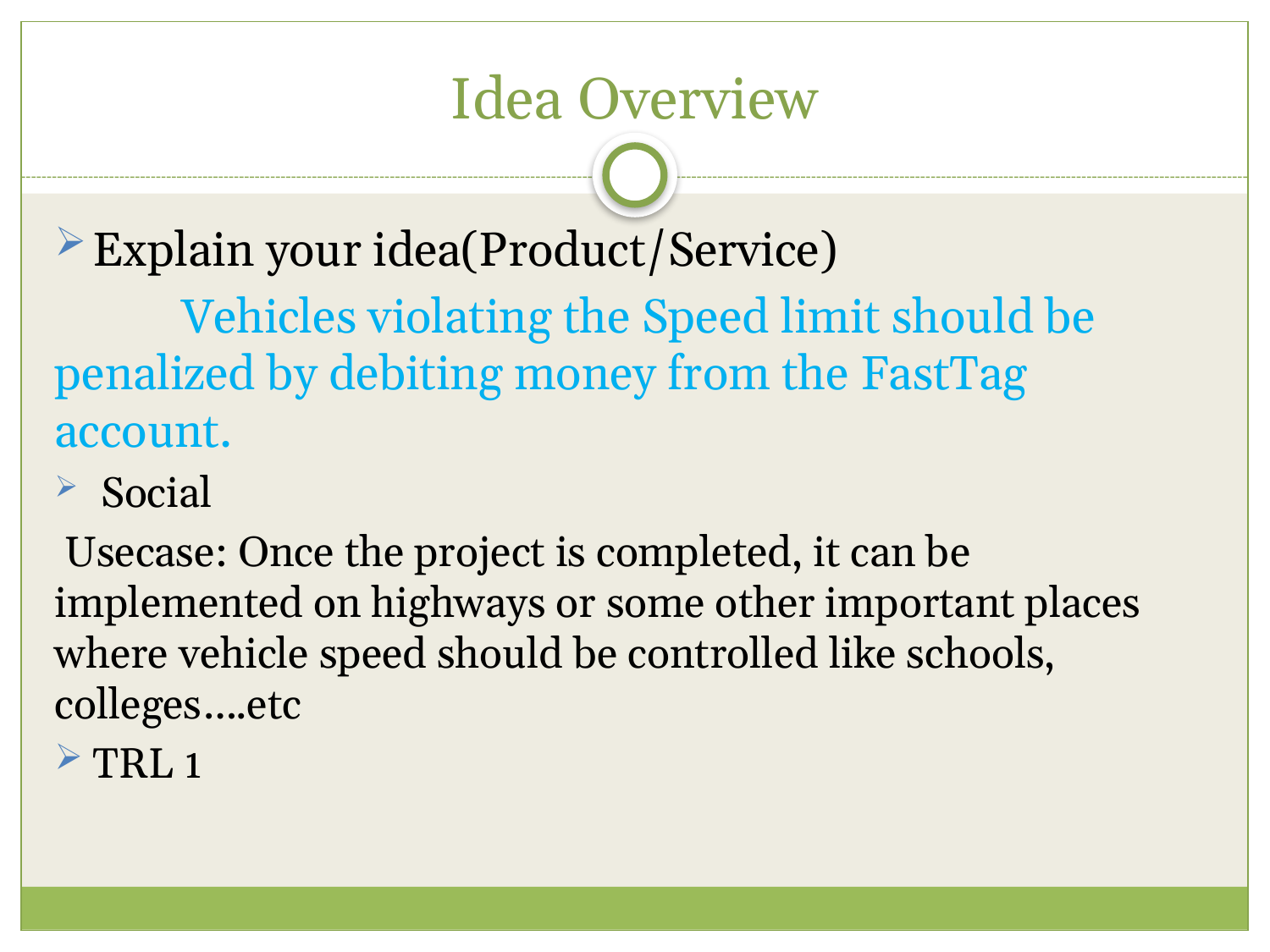

# Idea Overview
4
Explain your idea(Product/Service)
	Vehicles violating the Speed limit should be penalized by debiting money from the FastTag account.
 Social
 Usecase: Once the project is completed, it can be implemented on highways or some other important places where vehicle speed should be controlled like schools, colleges….etc
TRL 1